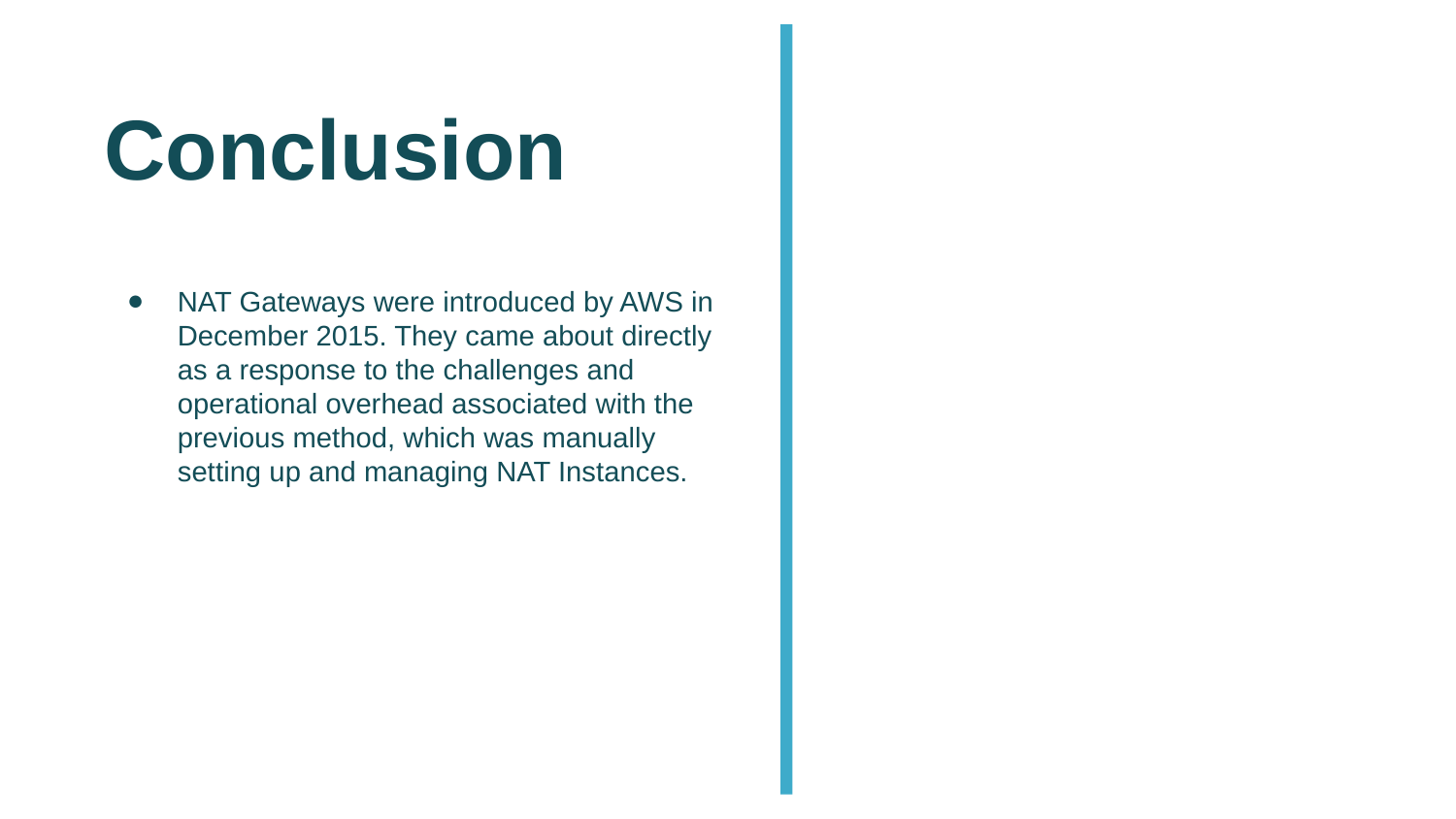

# Conclusion
NAT Gateways were introduced by AWS in December 2015. They came about directly as a response to the challenges and operational overhead associated with the previous method, which was manually setting up and managing NAT Instances.